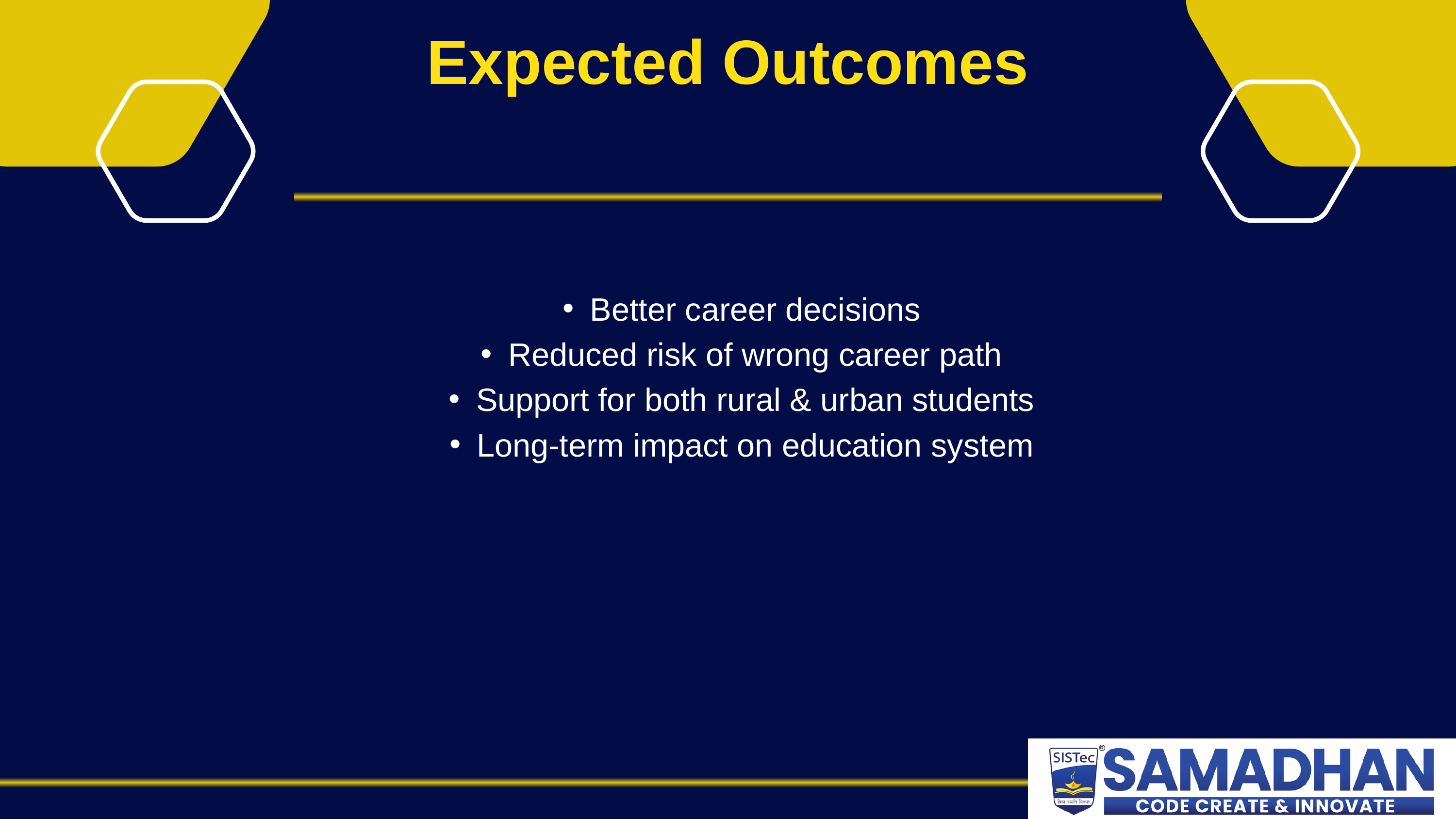

Expected Outcomes

Better career decisions
Reduced risk of wrong career path
Support for both rural & urban students
Long-term impact on education system